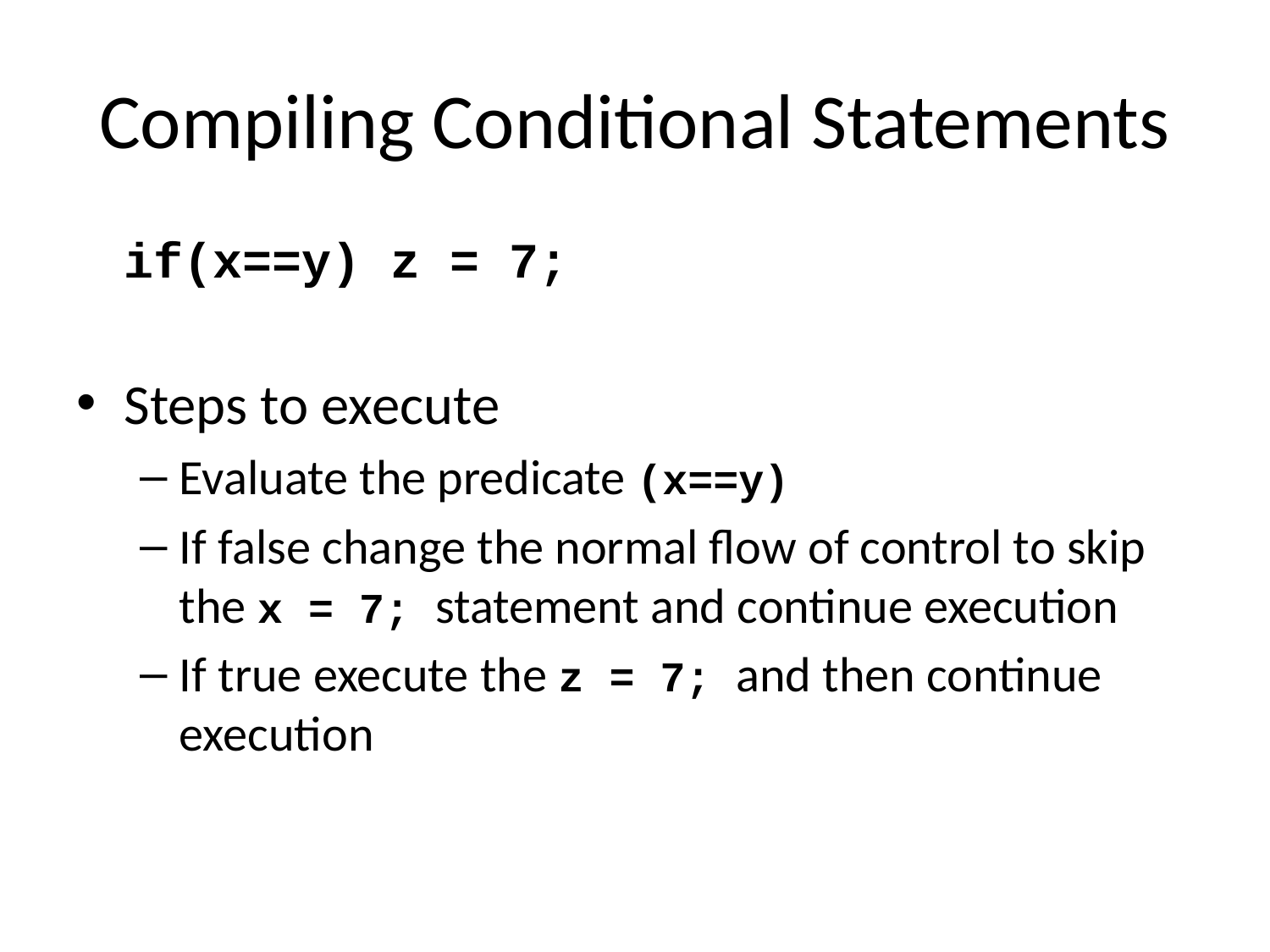

# Compiling Conditional Statements
	if(x==y) z = 7;

Steps to execute
Evaluate the predicate (x==y)
If false change the normal flow of control to skip the x = 7; statement and continue execution
If true execute the z = 7; and then continue execution